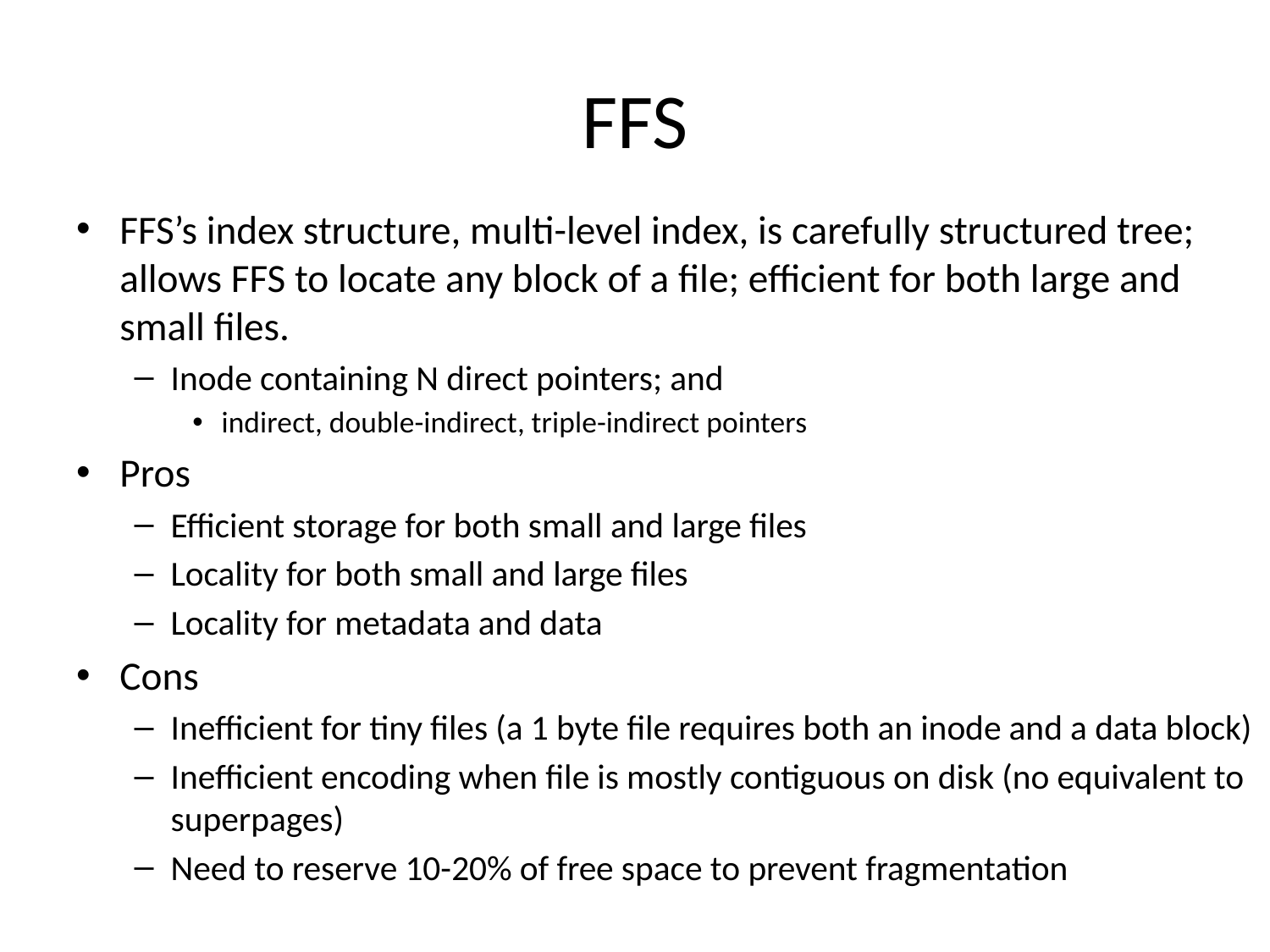

# FFS
FFS’s index structure, multi-level index, is carefully structured tree; allows FFS to locate any block of a file; efficient for both large and small files.
Inode containing N direct pointers; and
indirect, double-indirect, triple-indirect pointers
Pros
Efficient storage for both small and large files
Locality for both small and large files
Locality for metadata and data
Cons
Inefficient for tiny files (a 1 byte file requires both an inode and a data block)
Inefficient encoding when file is mostly contiguous on disk (no equivalent to superpages)
Need to reserve 10-20% of free space to prevent fragmentation